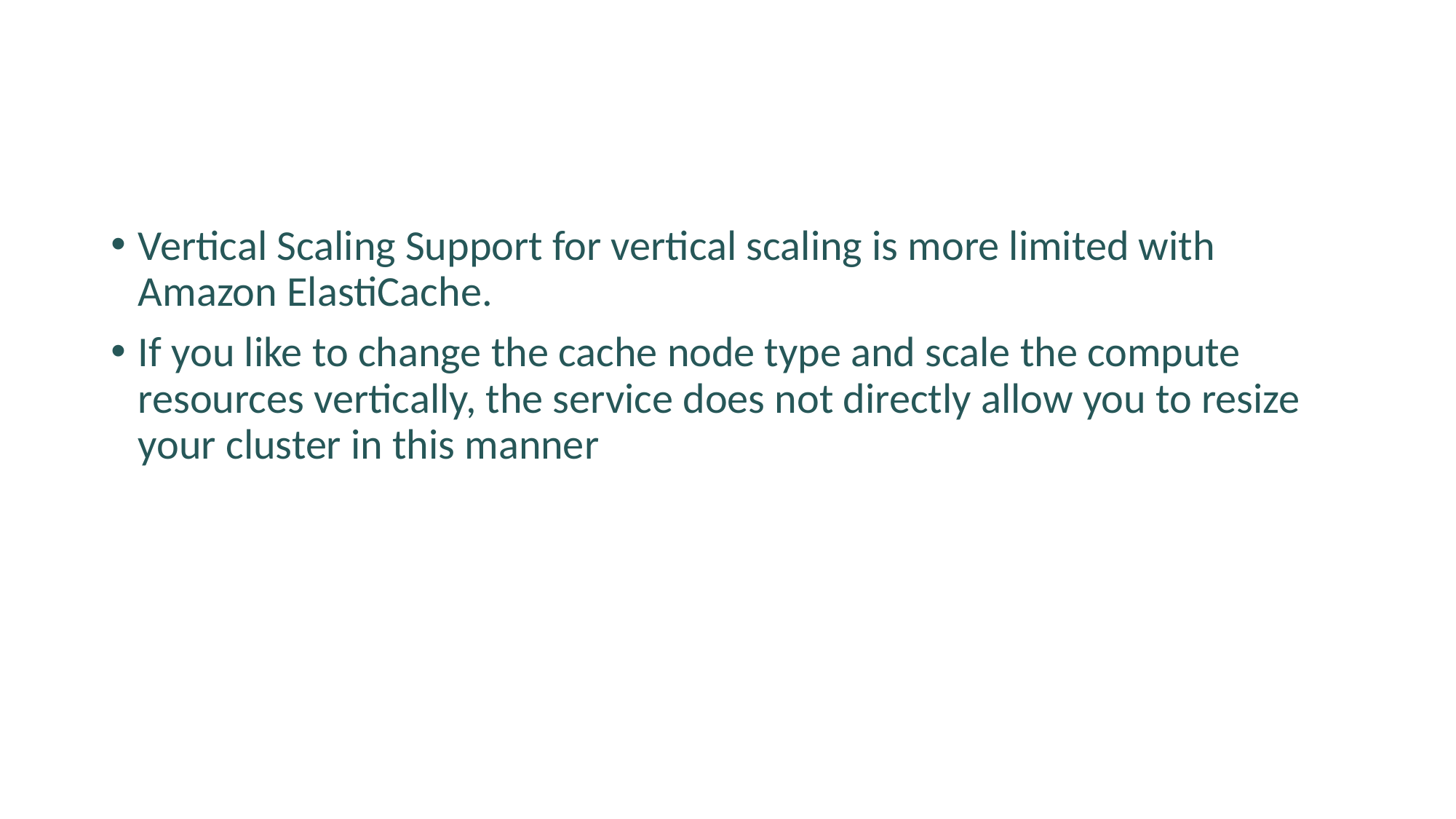

#
Vertical Scaling Support for vertical scaling is more limited with Amazon ElastiCache.
If you like to change the cache node type and scale the compute resources vertically, the service does not directly allow you to resize your cluster in this manner